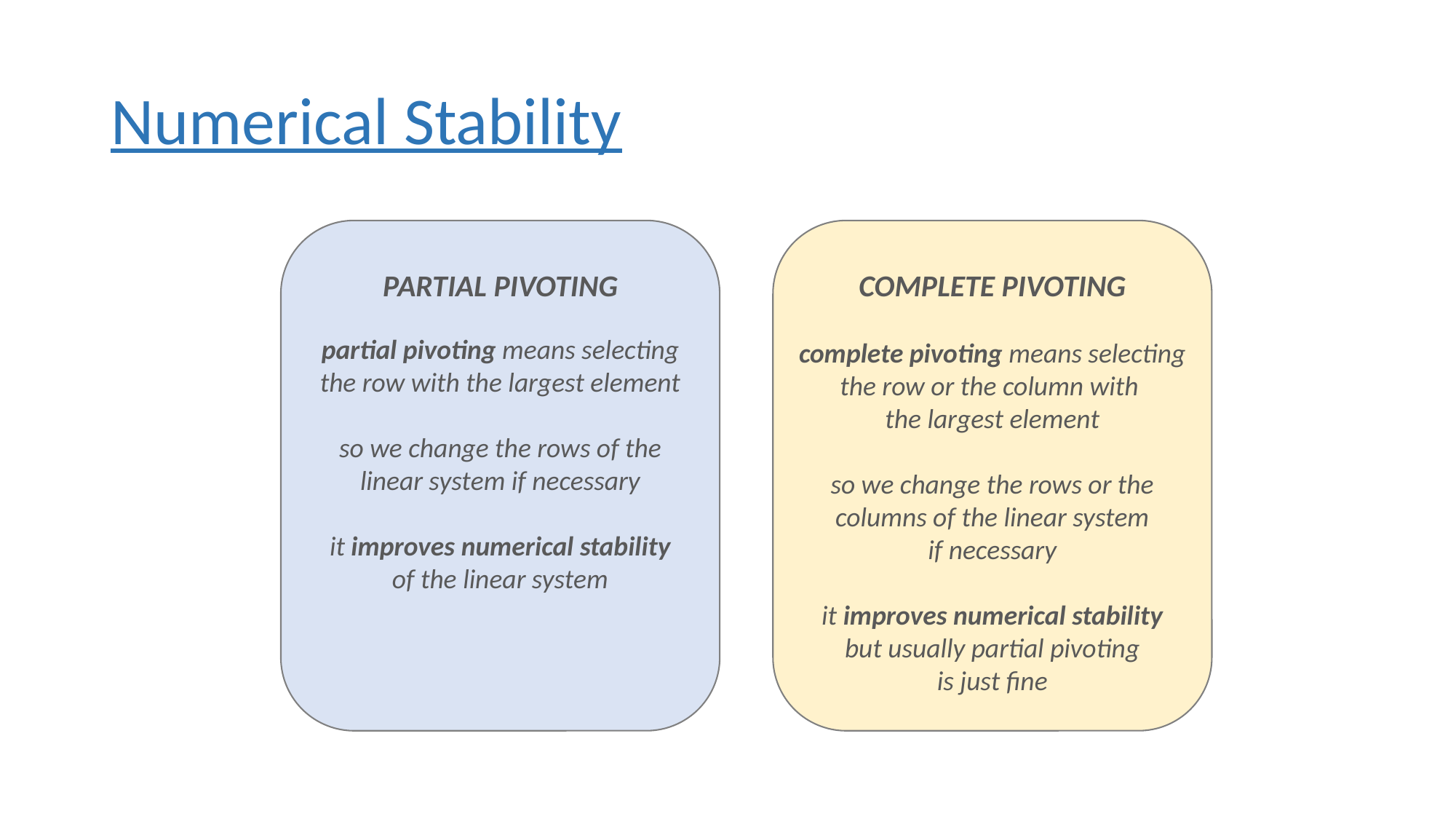

# Numerical Stability

PARTIAL PIVOTING

partial pivoting means selecting
the row with the largest element

so we change the rows of the
linear system if necessary

it improves numerical stability
of the linear system

COMPLETE PIVOTING

complete pivoting means selecting
the row or the column with
the largest element

so we change the rows or the
 columns of the linear system
if necessary

it improves numerical stability
but usually partial pivoting
is just fine